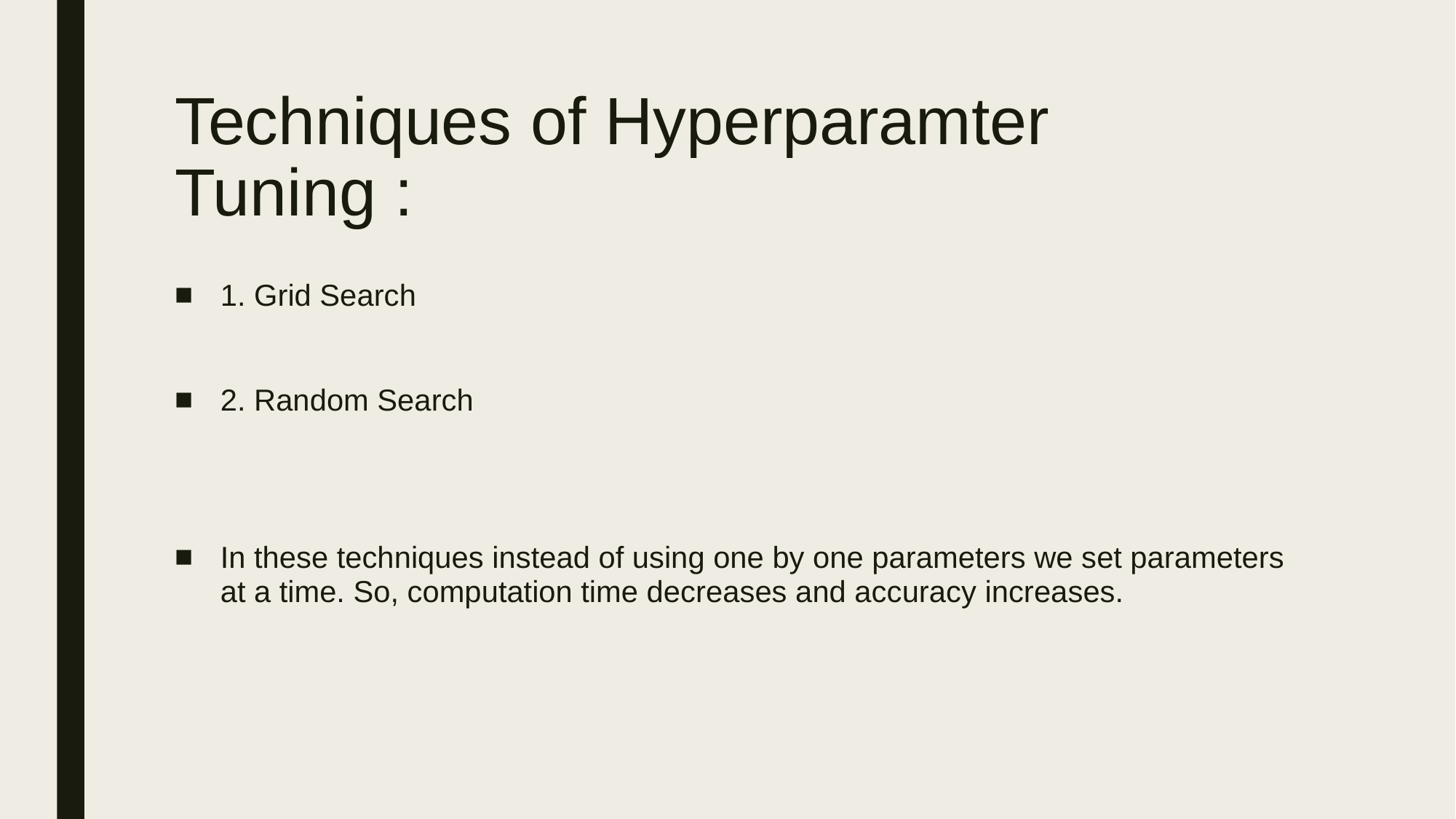

# Techniques of Hyperparamter Tuning :
1. Grid Search

2. Random Search

In these techniques instead of using one by one parameters we set parameters at a time. So, computation time decreases and accuracy increases.